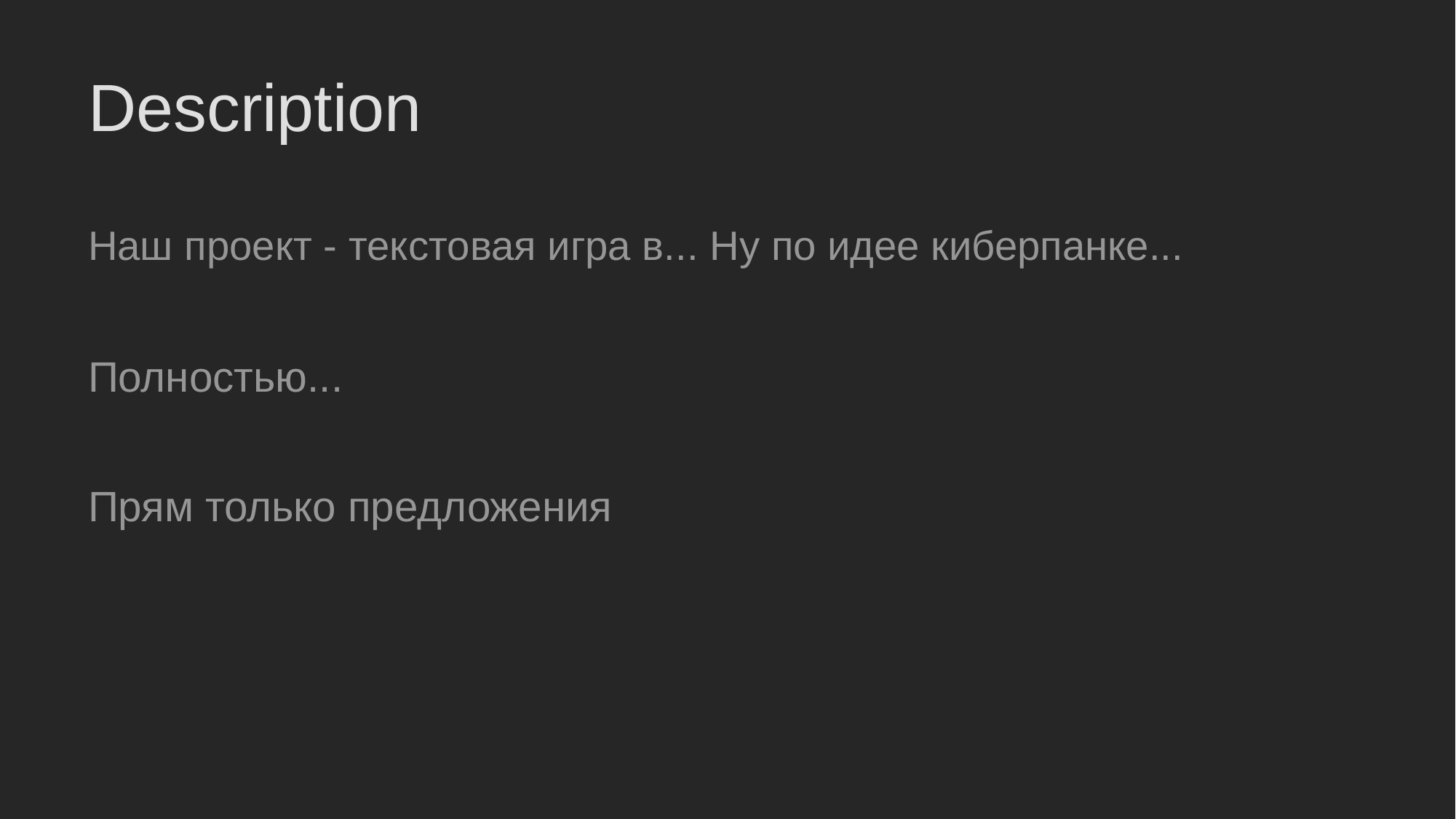

# Description
Наш проект - текстовая игра в... Ну по идее киберпанке...
Полностью...
Прям только предложения